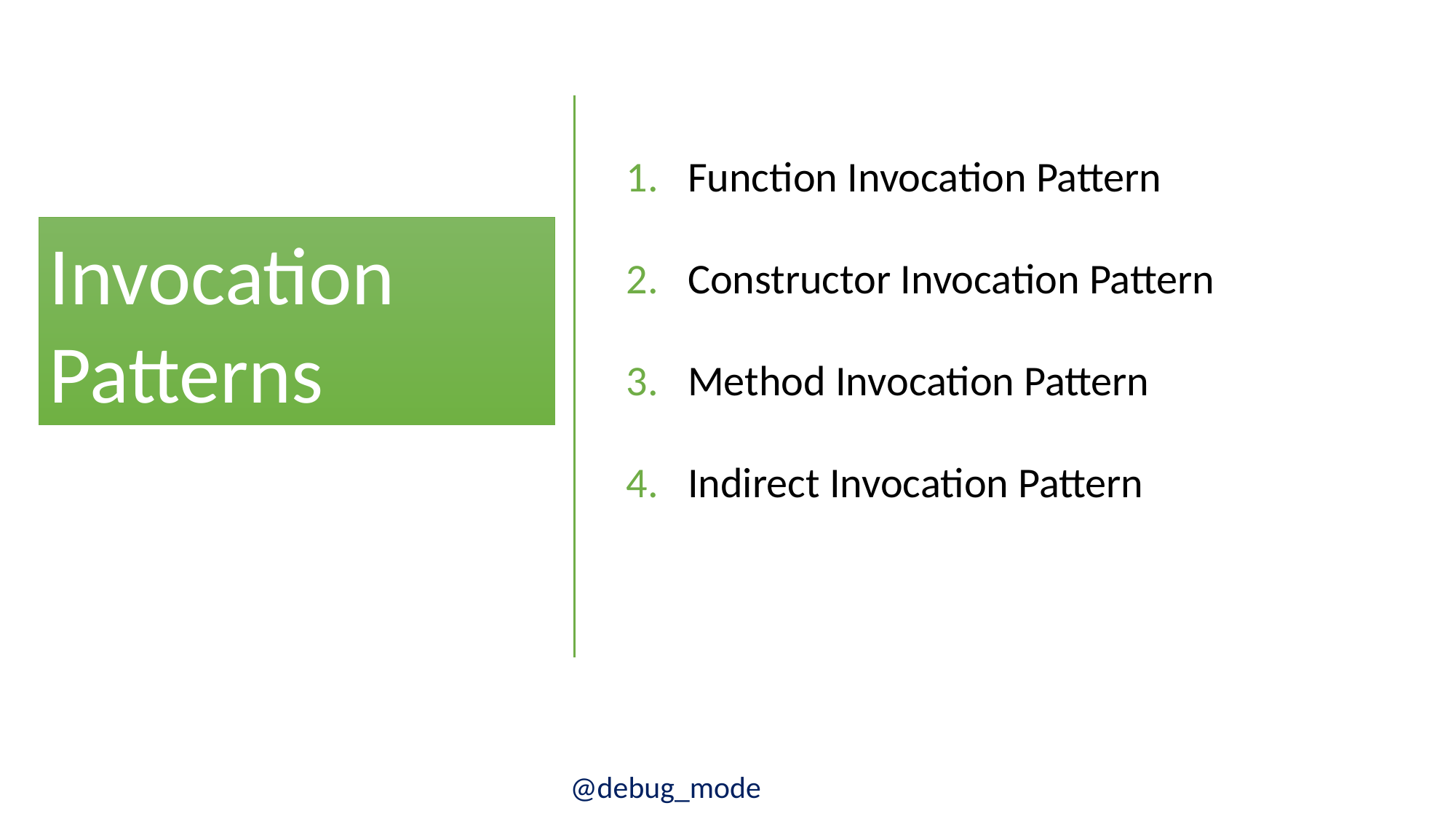

Function Invocation Pattern

Constructor Invocation Pattern

Method Invocation Pattern

Indirect Invocation Pattern

Invocation Patterns
@debug_mode